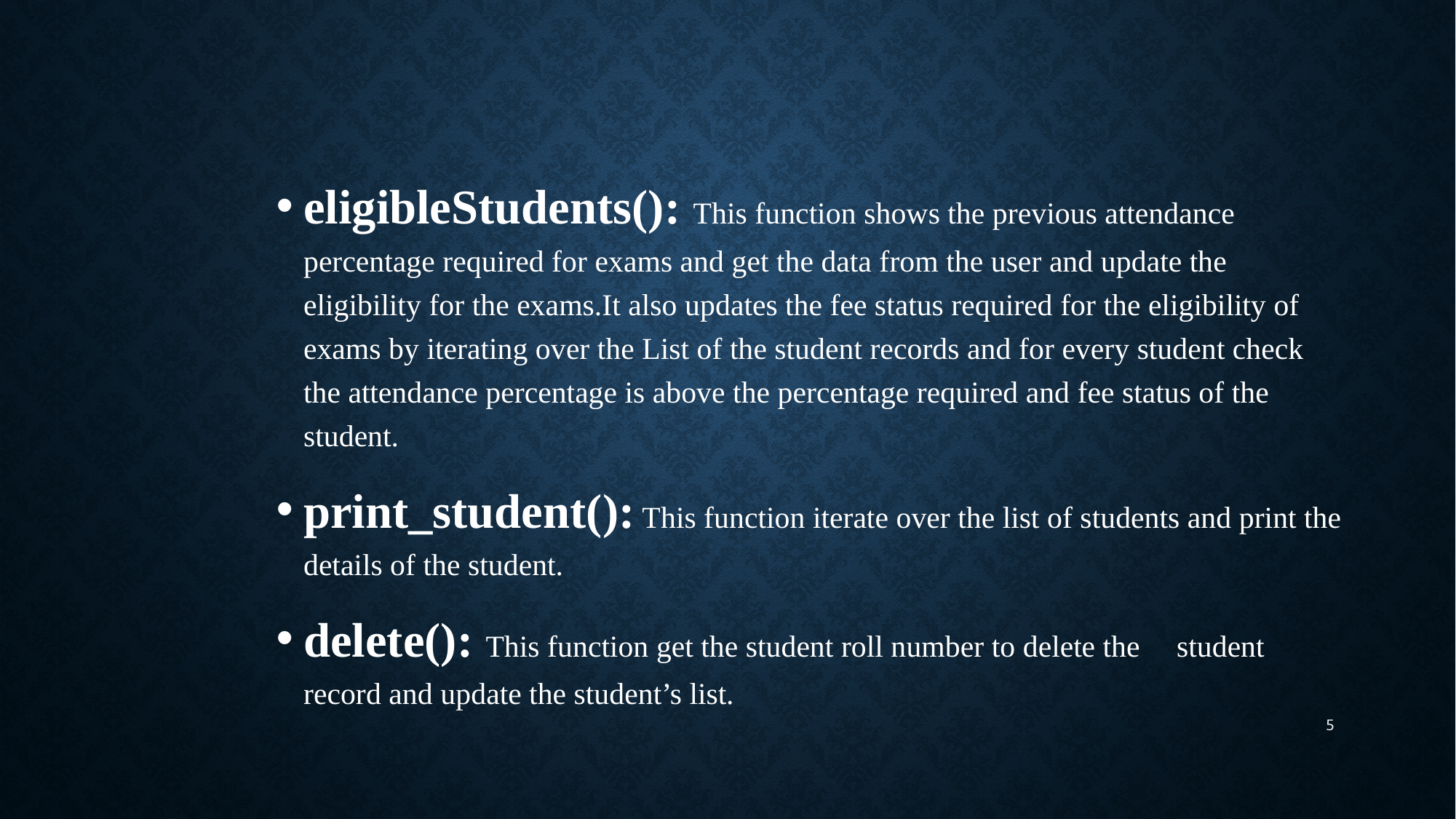

#
eligibleStudents(): This function shows the previous attendance percentage required for exams and get the data from the user and update the eligibility for the exams.It also updates the fee status required for the eligibility of exams by iterating over the List of the student records and for every student check the attendance percentage is above the percentage required and fee status of the student.
print_student(): This function iterate over the list of students and print the details of the student.
delete(): This function get the student roll number to delete the 	student record and update the student’s list.

5